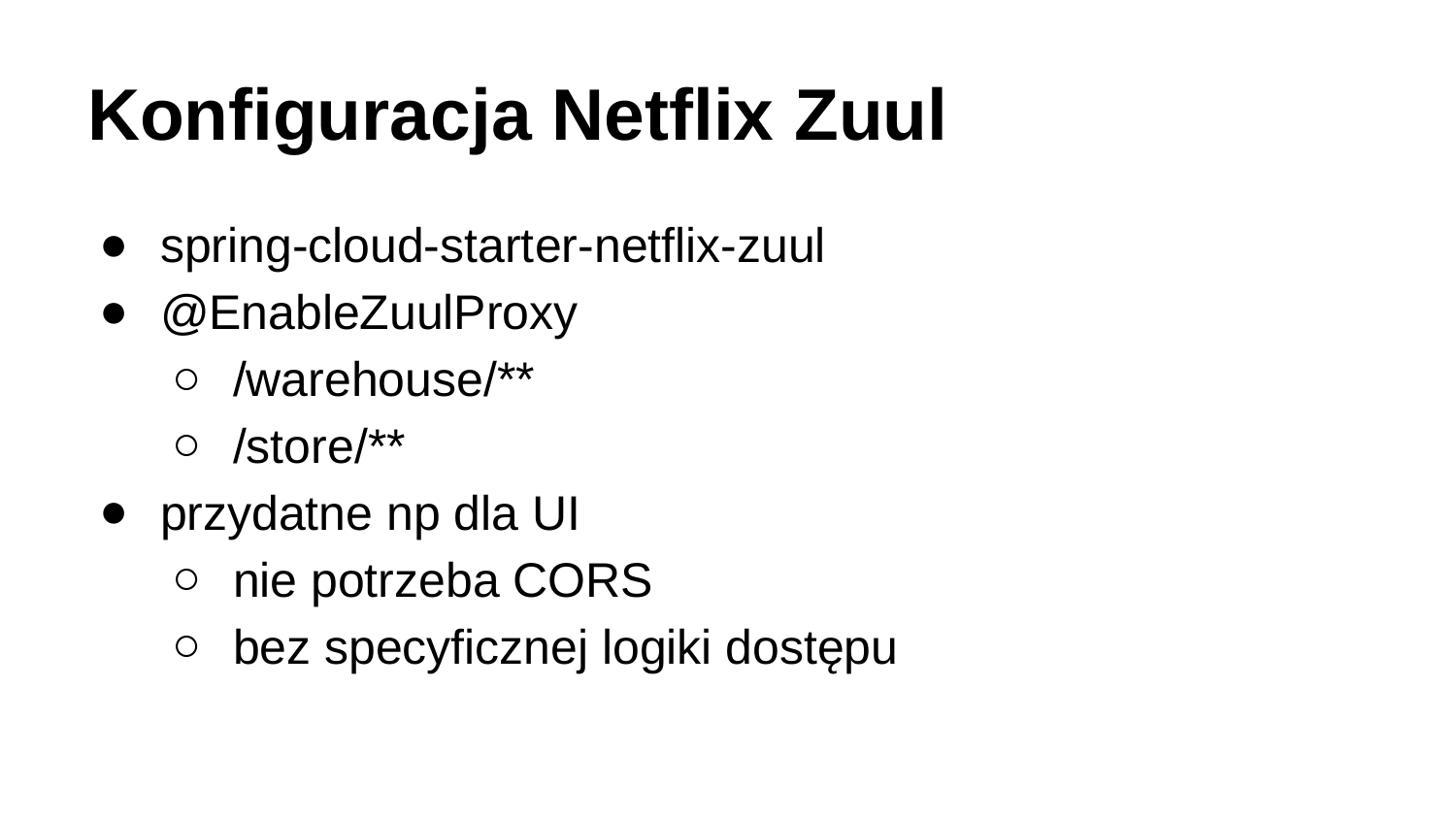

# Konfiguracja Netflix Zuul
spring-cloud-starter-netflix-zuul
@EnableZuulProxy
/warehouse/**
/store/**
przydatne np dla UI
nie potrzeba CORS
bez specyficznej logiki dostępu